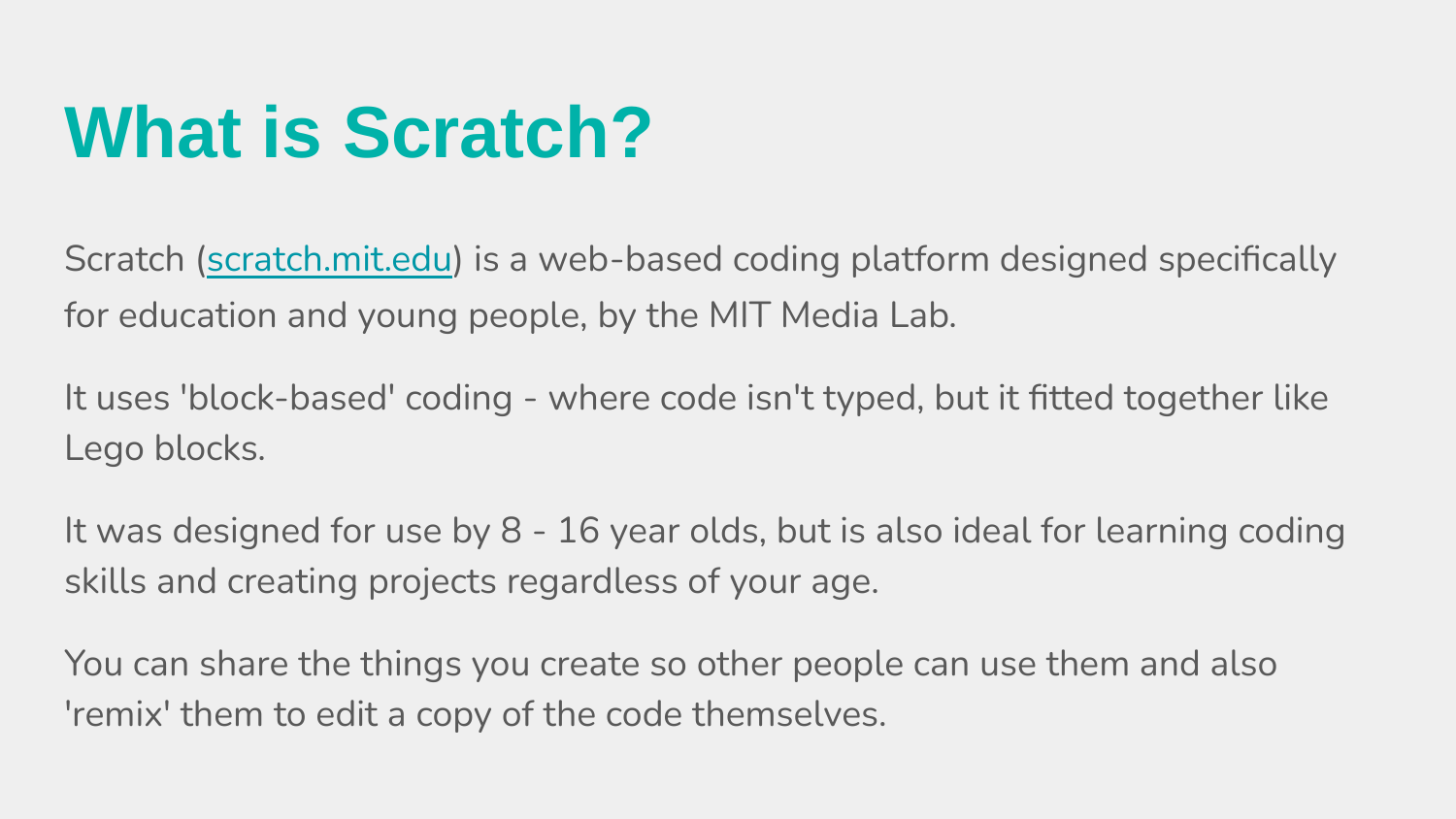

# What is Scratch?
Scratch (scratch.mit.edu) is a web-based coding platform designed specifically for education and young people, by the MIT Media Lab.
It uses 'block-based' coding - where code isn't typed, but it fitted together like Lego blocks.
It was designed for use by 8 - 16 year olds, but is also ideal for learning coding skills and creating projects regardless of your age.
You can share the things you create so other people can use them and also 'remix' them to edit a copy of the code themselves.